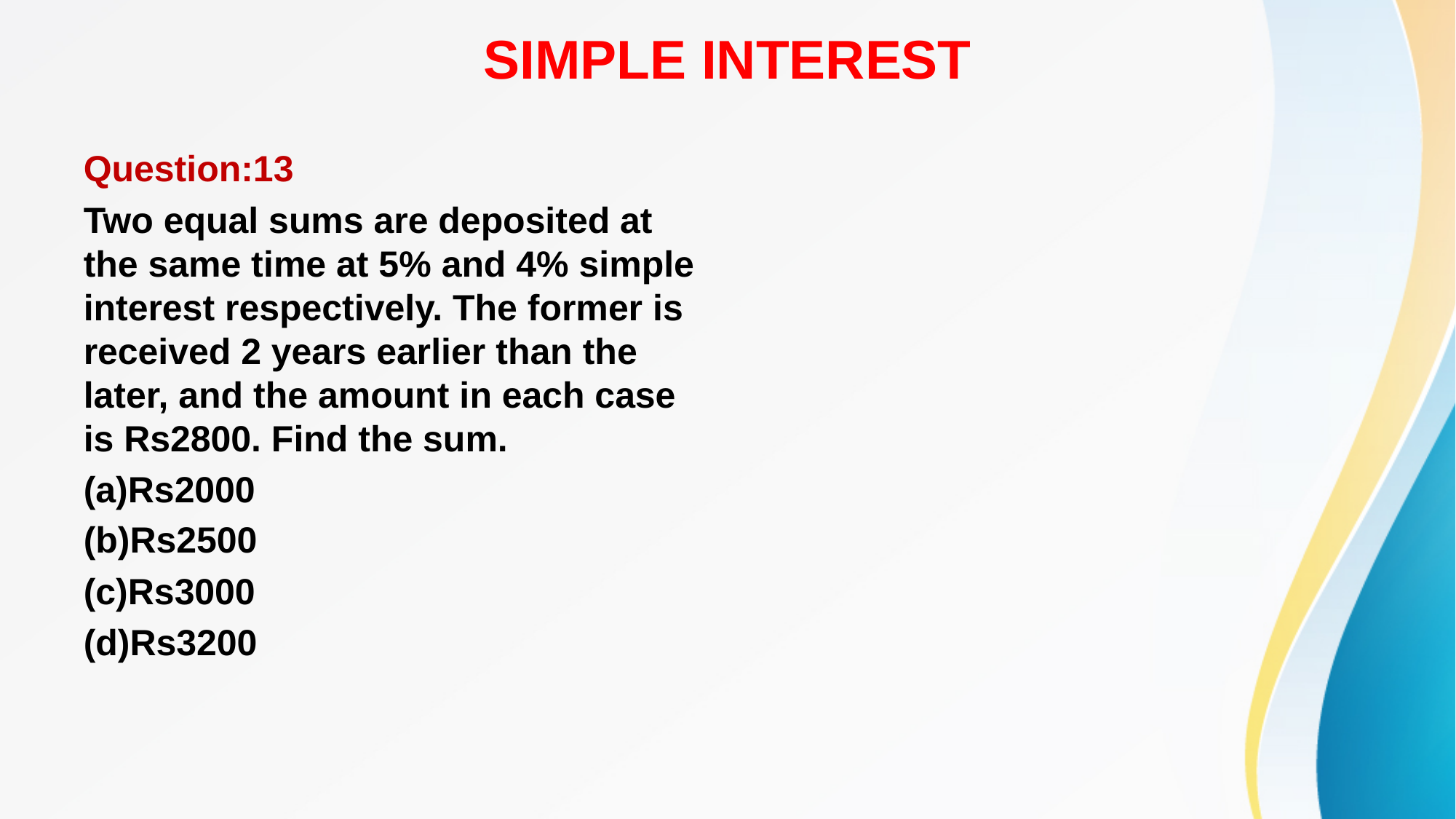

# SIMPLE INTEREST
Question:13
Two equal sums are deposited at the same time at 5% and 4% simple interest respectively. The former is received 2 years earlier than the later, and the amount in each case is Rs2800. Find the sum.
(a)Rs2000
(b)Rs2500
(c)Rs3000
(d)Rs3200